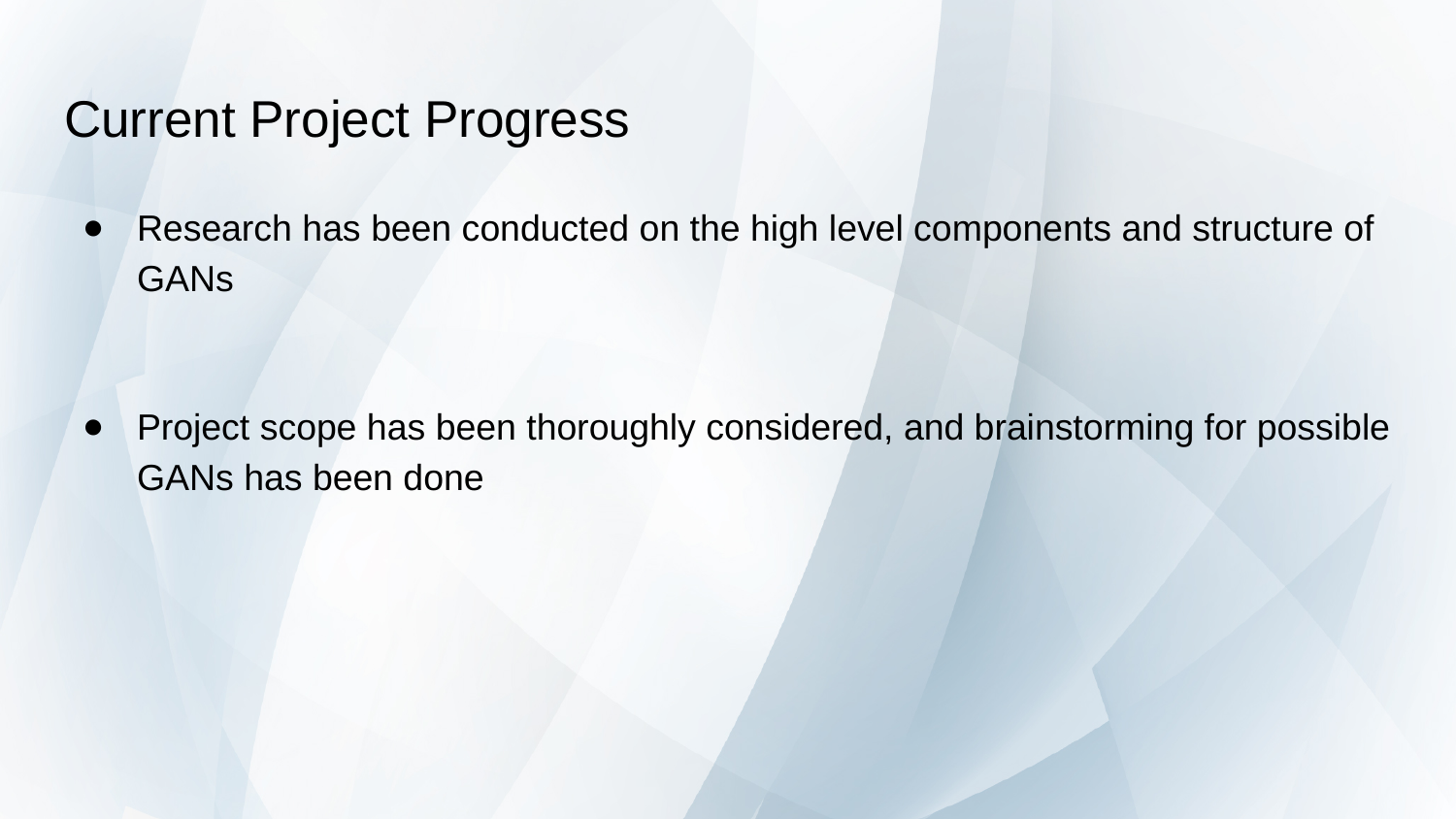

# Current Project Progress
Research has been conducted on the high level components and structure of GANs

Project scope has been thoroughly considered, and brainstorming for possible GANs has been done